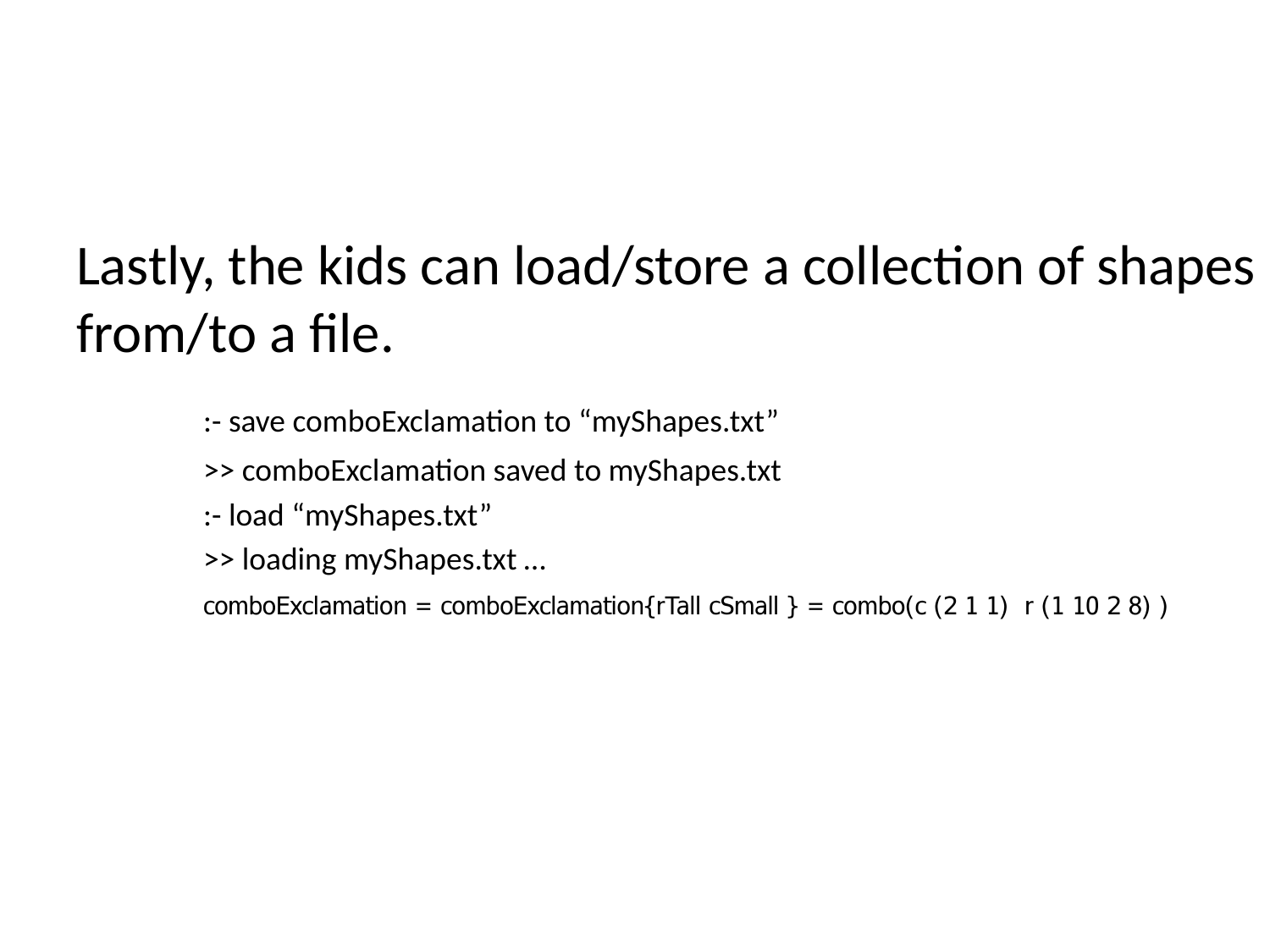

#
Lastly, the kids can load/store a collection of shapes from/to a file.
	:- save comboExclamation to “myShapes.txt”
	>> comboExclamation saved to myShapes.txt
	:- load “myShapes.txt”
	>> loading myShapes.txt …
                	comboExclamation = comboExclamation{rTall cSmall } = combo(c (2 1 1)  r (1 10 2 8) )